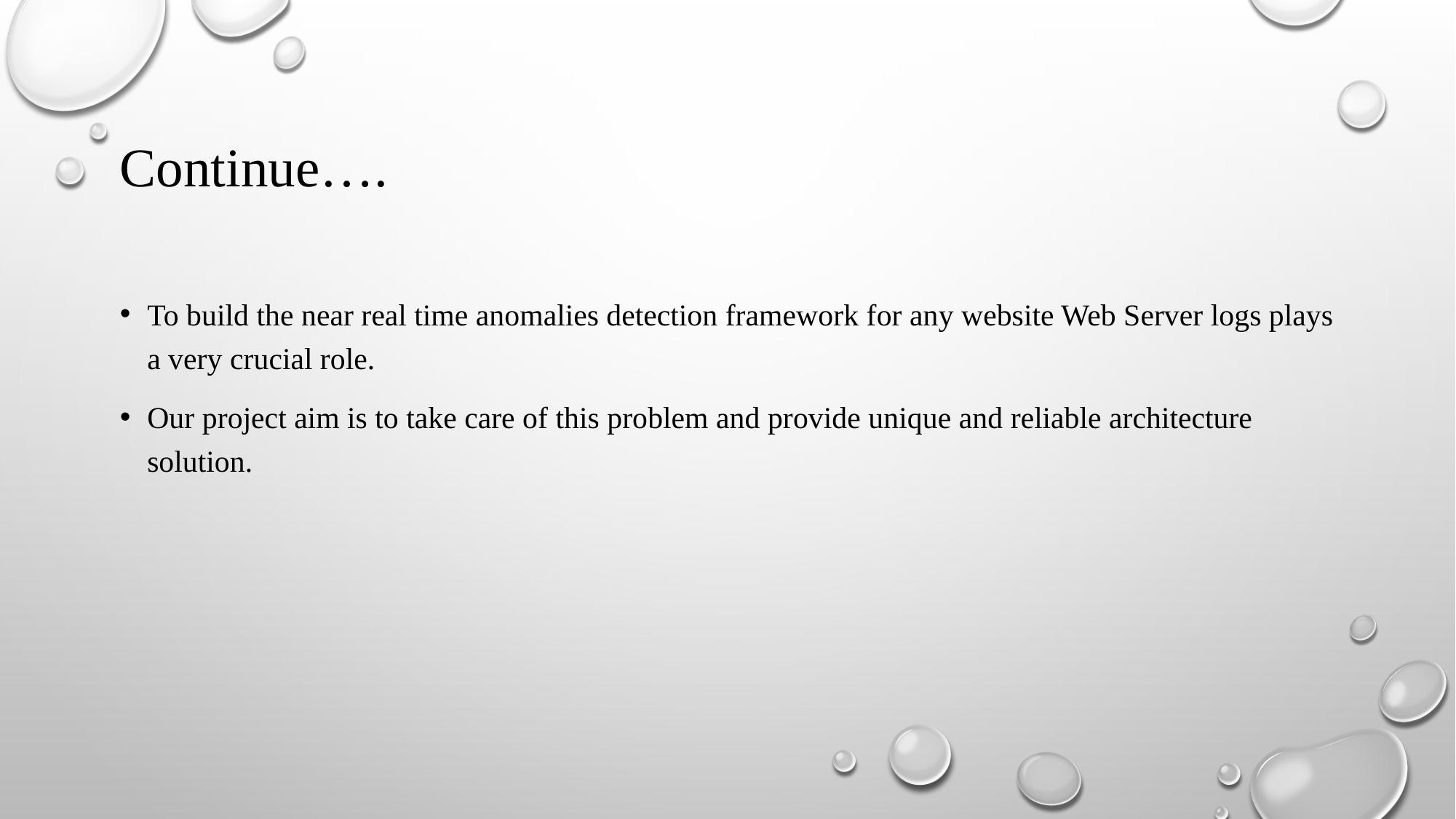

# Continue….
To build the near real time anomalies detection framework for any website Web Server logs plays a very crucial role.
Our project aim is to take care of this problem and provide unique and reliable architecture solution.